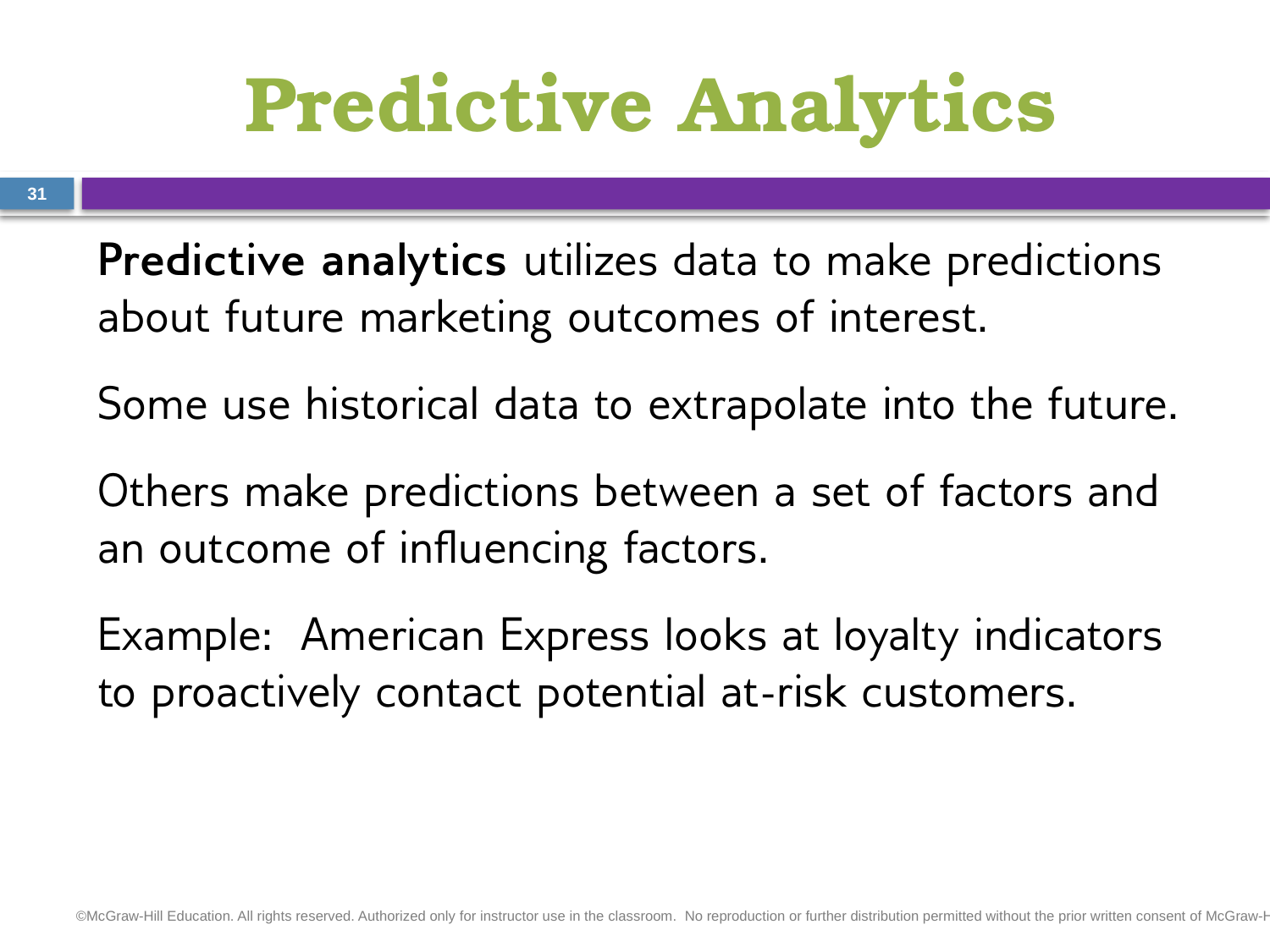

# Predictive Analytics
31
Predictive analytics utilizes data to make predictions about future marketing outcomes of interest.
Some use historical data to extrapolate into the future.
Others make predictions between a set of factors and an outcome of influencing factors.
Example:  American Express looks at loyalty indicators to proactively contact potential at-risk customers.
©McGraw-Hill Education. All rights reserved. Authorized only for instructor use in the classroom.  No reproduction or further distribution permitted without the prior written consent of McGraw-Hill Education.